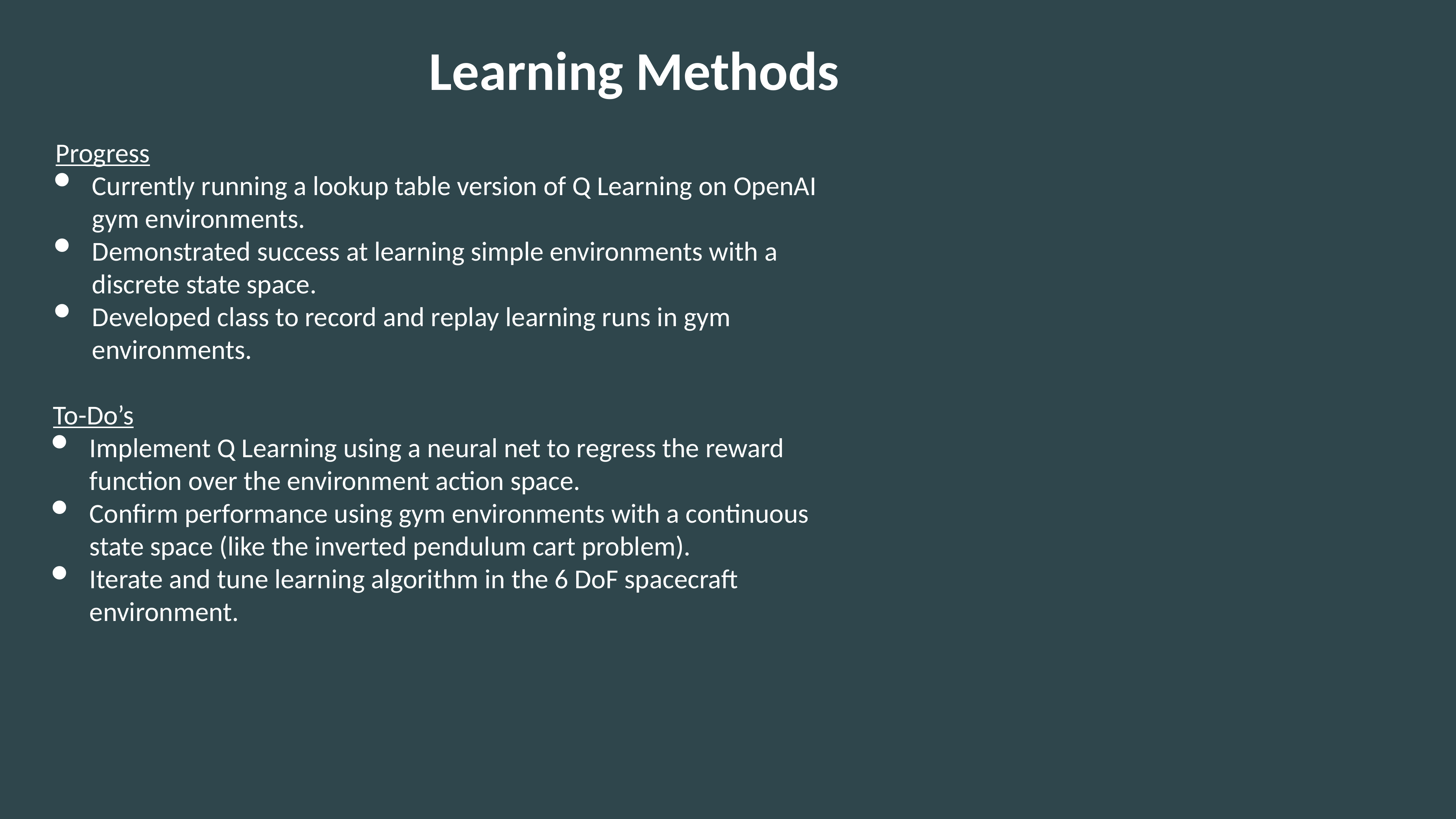

Learning Methods

Progress
Currently running a lookup table version of Q Learning on OpenAI gym environments.
Demonstrated success at learning simple environments with a discrete state space.
Developed class to record and replay learning runs in gym environments.
To-Do’s
Implement Q Learning using a neural net to regress the reward function over the environment action space.
Confirm performance using gym environments with a continuous state space (like the inverted pendulum cart problem).
Iterate and tune learning algorithm in the 6 DoF spacecraft environment.